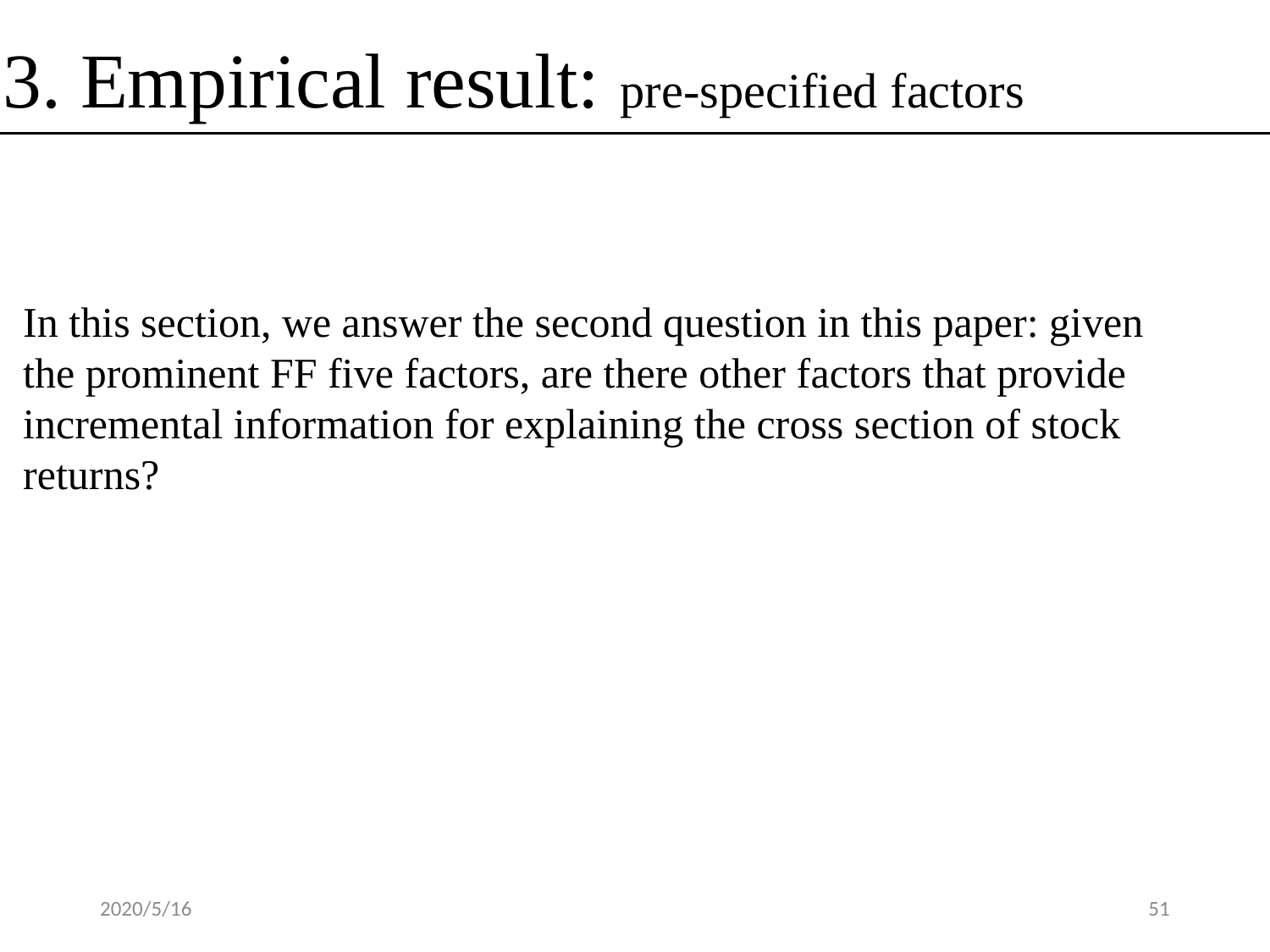

3. Empirical result: pre-specified factors
In this section, we answer the second question in this paper: given the prominent FF five factors, are there other factors that provide incremental information for explaining the cross section of stock returns?
2020/5/16
51